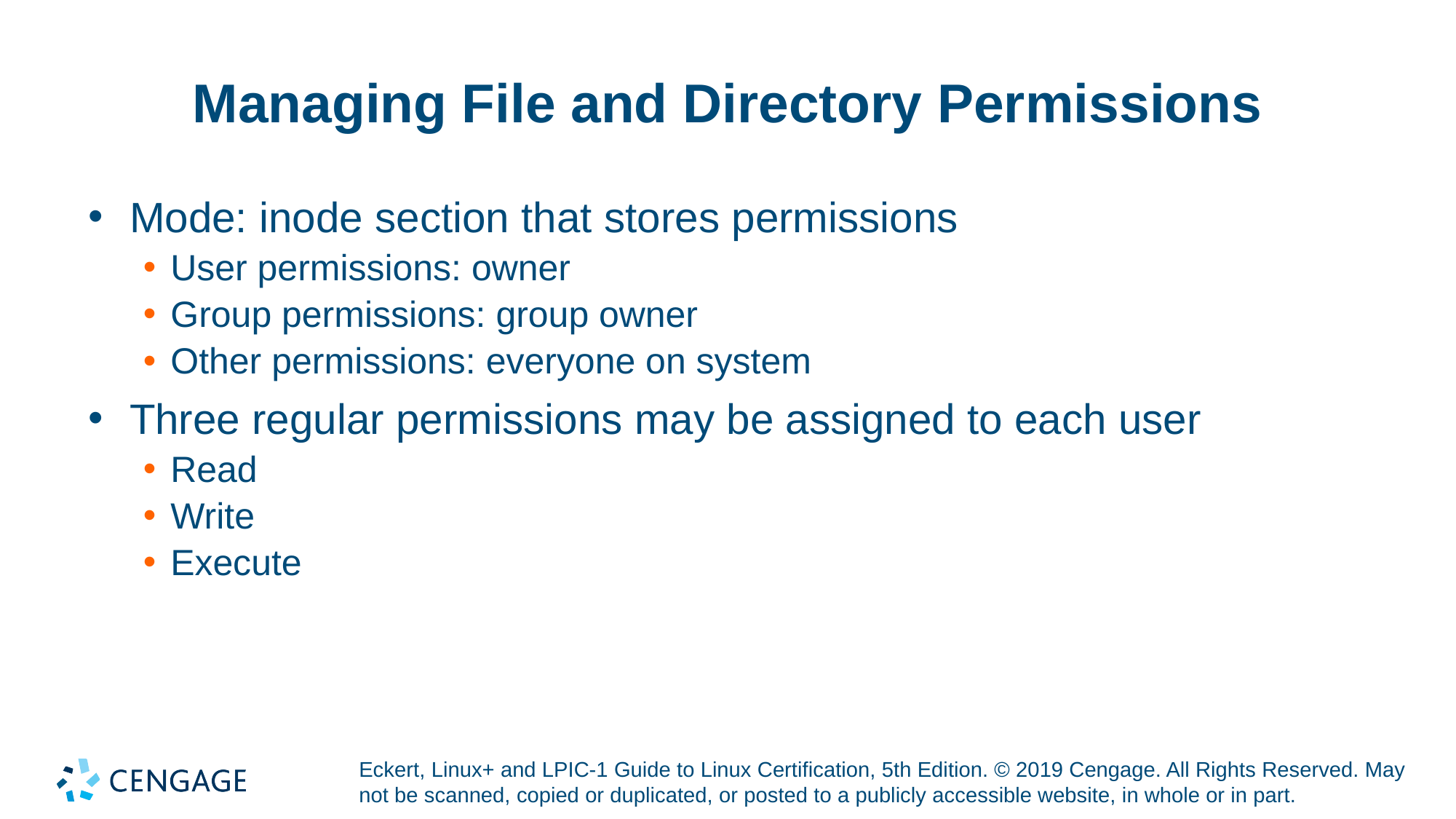

# Managing File and Directory Permissions
Mode: inode section that stores permissions
User permissions: owner
Group permissions: group owner
Other permissions: everyone on system
Three regular permissions may be assigned to each user
Read
Write
Execute